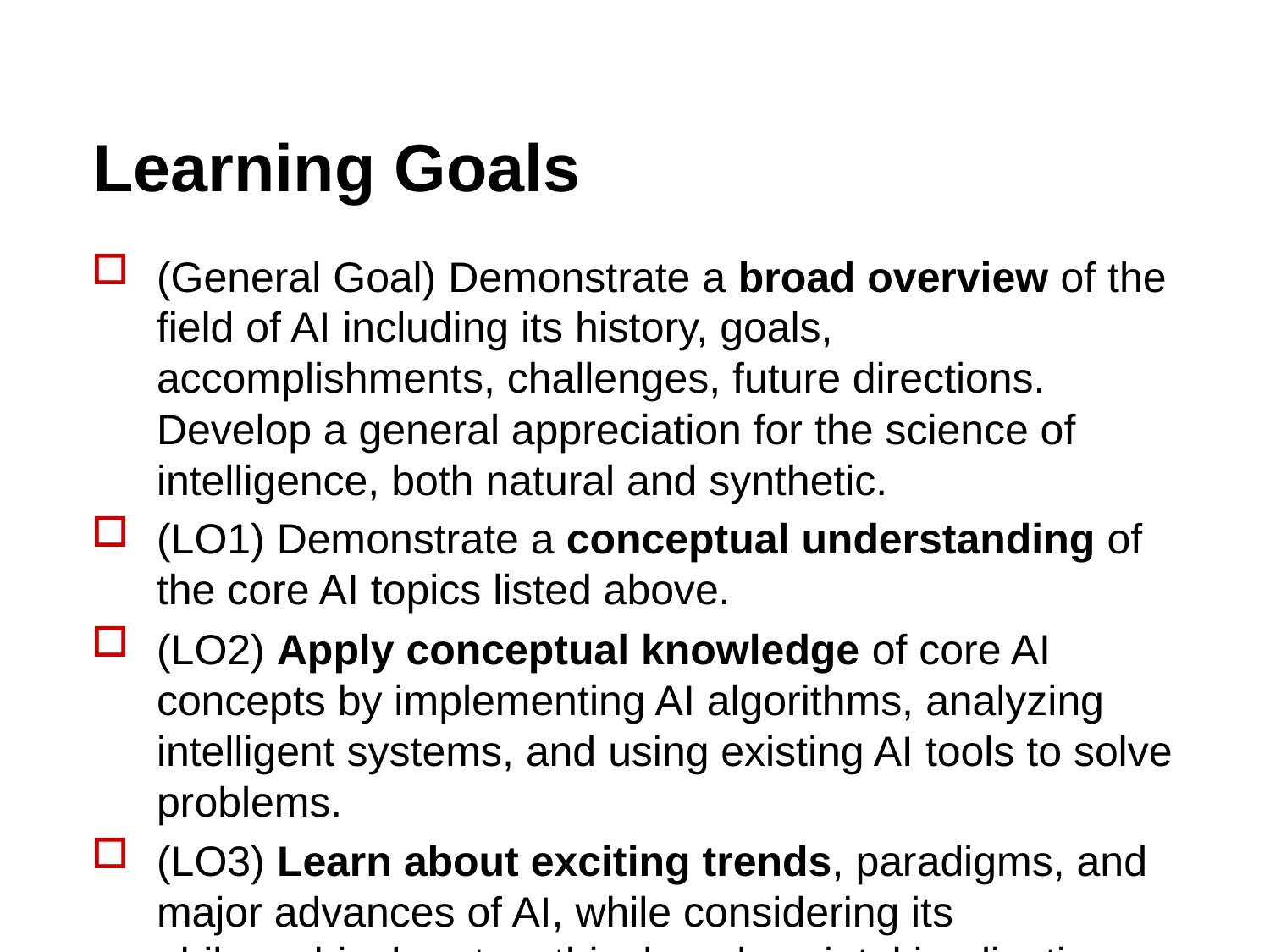

# Learning Goals
(General Goal) Demonstrate a broad overview of the field of AI including its history, goals, accomplishments, challenges, future directions. Develop a general appreciation for the science of intelligence, both natural and synthetic.
(LO1) Demonstrate a conceptual understanding of the core AI topics listed above.
(LO2) Apply conceptual knowledge of core AI concepts by implementing AI algorithms, analyzing intelligent systems, and using existing AI tools to solve problems.
(LO3) Learn about exciting trends, paradigms, and major advances of AI, while considering its philosophical roots, ethical, and societal implications.